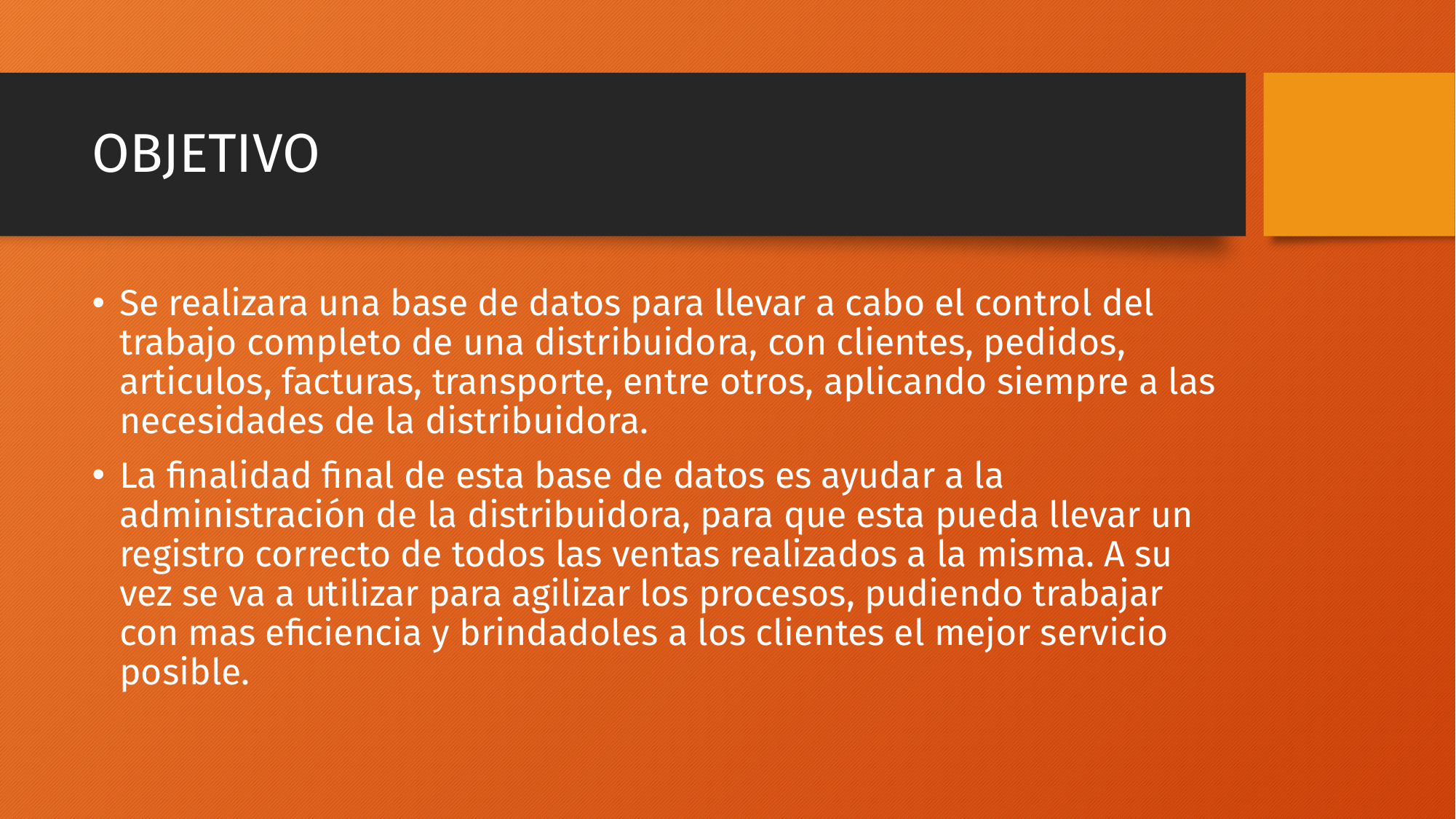

# OBJETIVO
Se realizara una base de datos para llevar a cabo el control del trabajo completo de una distribuidora, con clientes, pedidos, articulos, facturas, transporte, entre otros, aplicando siempre a las necesidades de la distribuidora.
La finalidad final de esta base de datos es ayudar a la administración de la distribuidora, para que esta pueda llevar un registro correcto de todos las ventas realizados a la misma. A su vez se va a utilizar para agilizar los procesos, pudiendo trabajar con mas eficiencia y brindadoles a los clientes el mejor servicio posible.